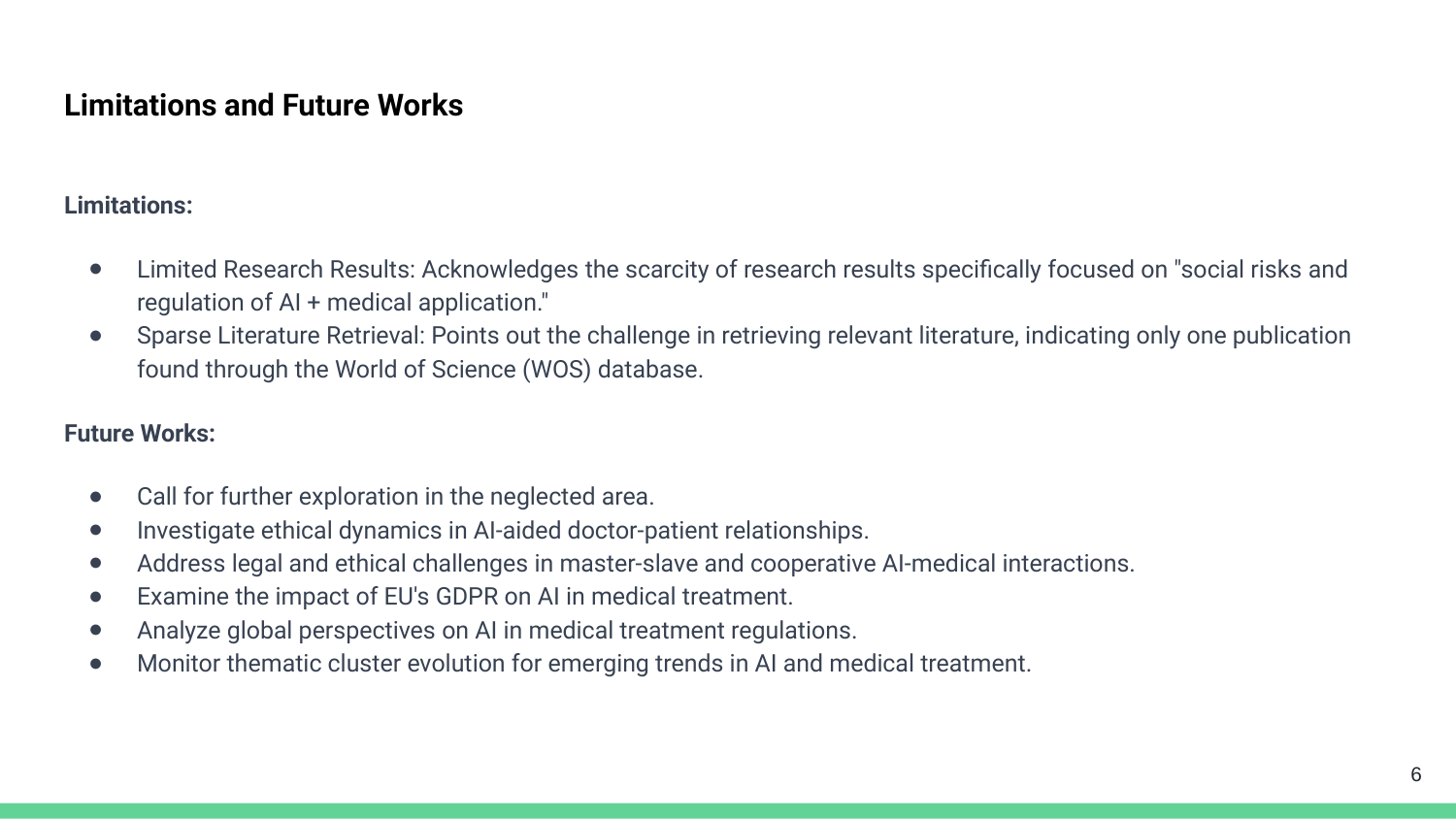

# Limitations and Future Works
Limitations:
Limited Research Results: Acknowledges the scarcity of research results specifically focused on "social risks and regulation of AI + medical application."
Sparse Literature Retrieval: Points out the challenge in retrieving relevant literature, indicating only one publication found through the World of Science (WOS) database.
Future Works:
Call for further exploration in the neglected area.
Investigate ethical dynamics in AI-aided doctor-patient relationships.
Address legal and ethical challenges in master-slave and cooperative AI-medical interactions.
Examine the impact of EU's GDPR on AI in medical treatment.
Analyze global perspectives on AI in medical treatment regulations.
Monitor thematic cluster evolution for emerging trends in AI and medical treatment.

6